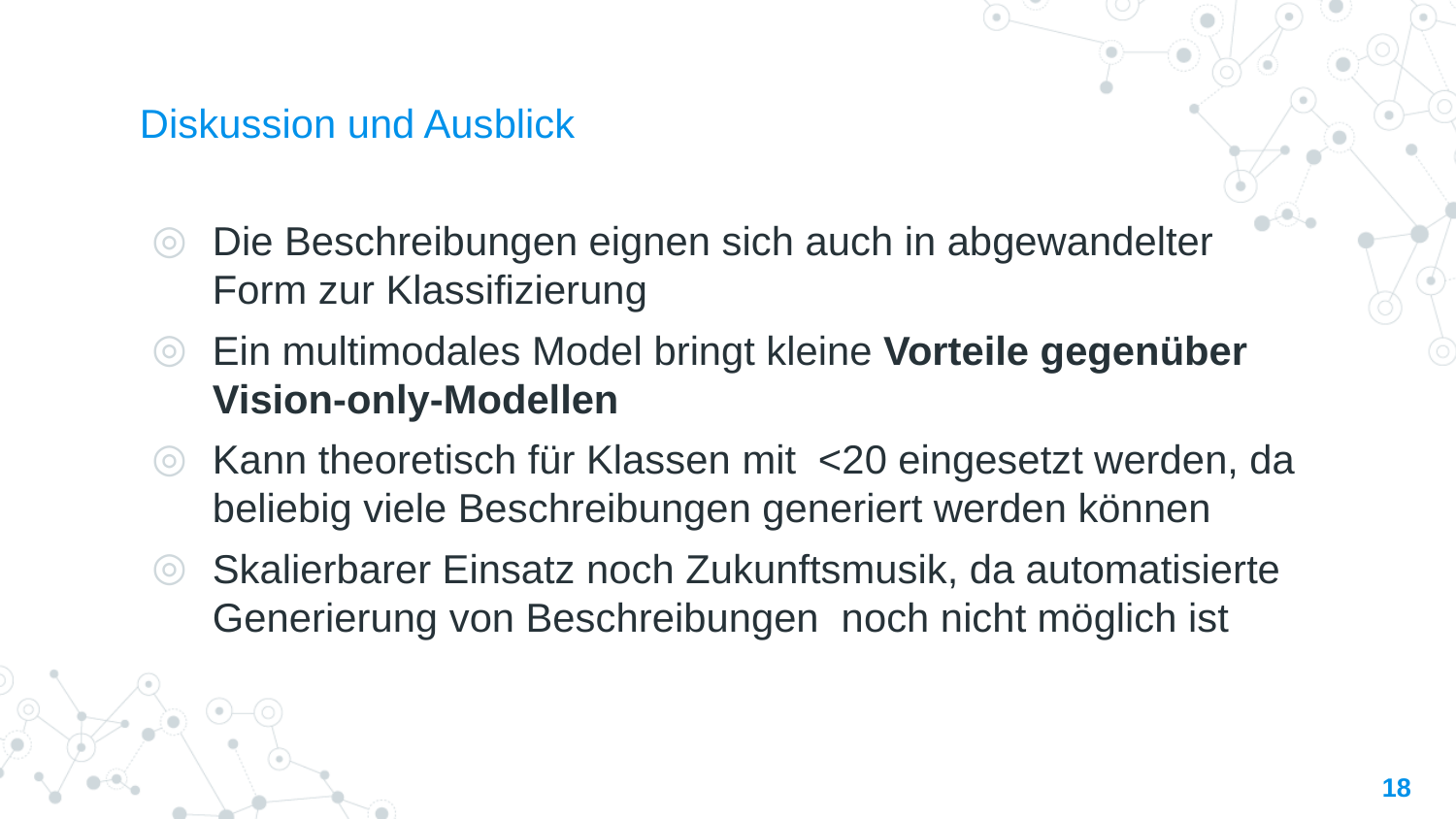

# Diskussion und Ausblick
Die Beschreibungen eignen sich auch in abgewandelter Form zur Klassifizierung
Ein multimodales Model bringt kleine Vorteile gegenüber Vision-only-Modellen
Kann theoretisch für Klassen mit  <20 eingesetzt werden, da beliebig viele Beschreibungen generiert werden können
Skalierbarer Einsatz noch Zukunftsmusik, da automatisierte Generierung von Beschreibungen  noch nicht möglich ist

18